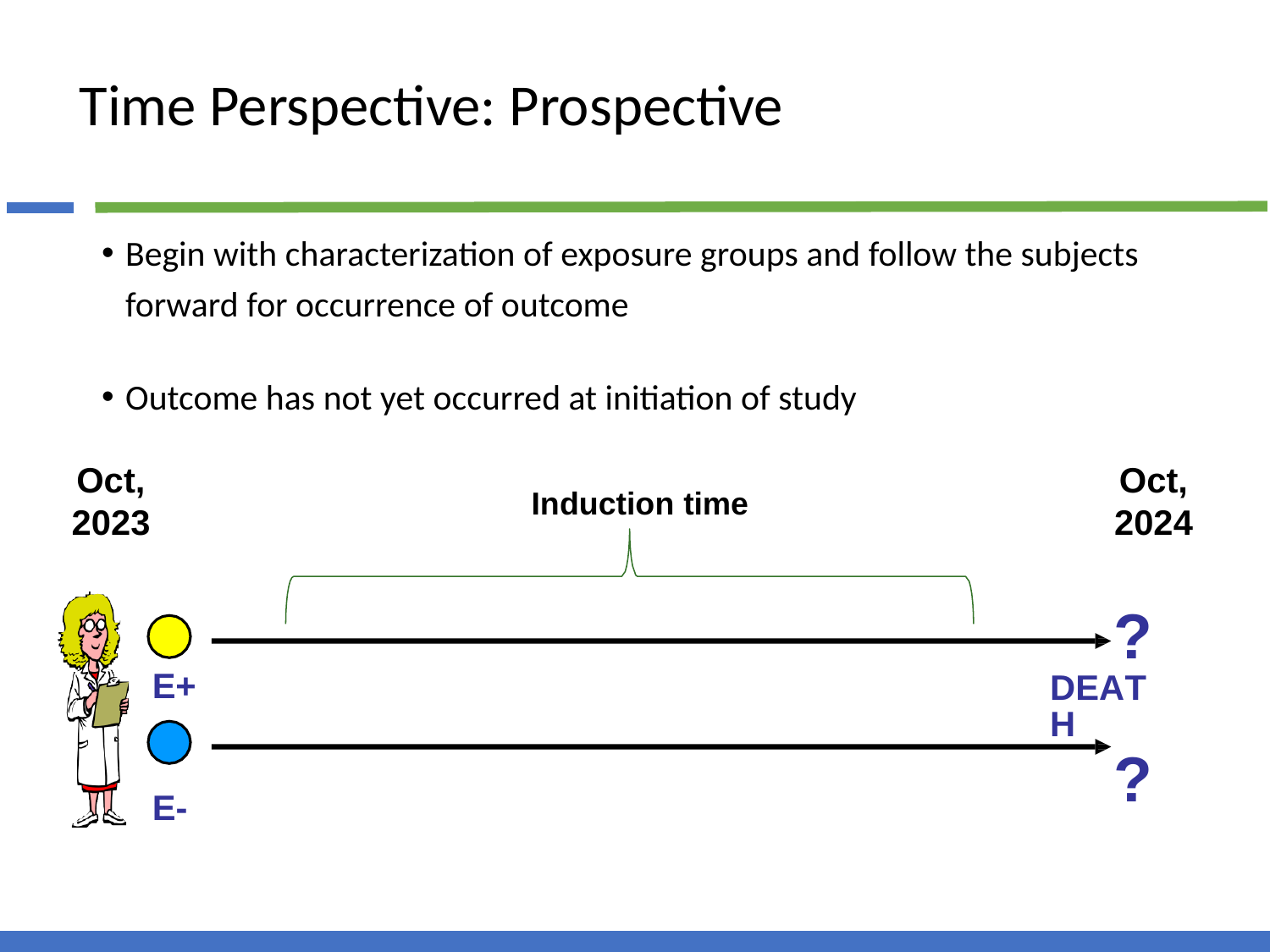

# Time Perspective: Prospective
Begin with characterization of exposure groups and follow the subjects forward for occurrence of outcome
Outcome has not yet occurred at initiation of study

Oct,
2023
Oct,
2024
Induction time

?
DEATH
?

E+

E-